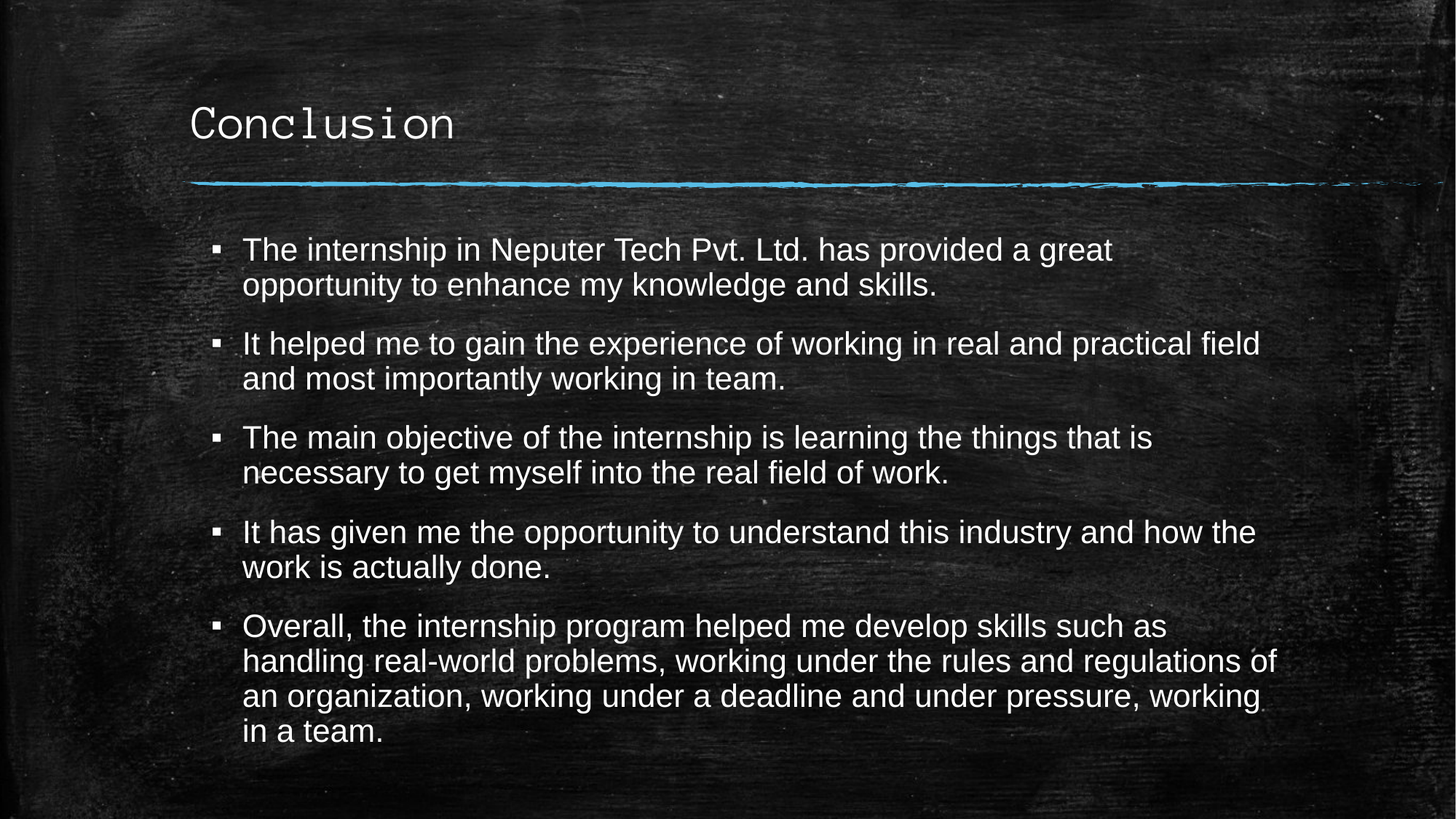

# Conclusion

The internship in Neputer Tech Pvt. Ltd. has provided a great opportunity to enhance my knowledge and skills.
It helped me to gain the experience of working in real and practical field and most importantly working in team.
The main objective of the internship is learning the things that is necessary to get myself into the real field of work.
It has given me the opportunity to understand this industry and how the work is actually done.
Overall, the internship program helped me develop skills such as handling real-world problems, working under the rules and regulations of an organization, working under a deadline and under pressure, working in a team.